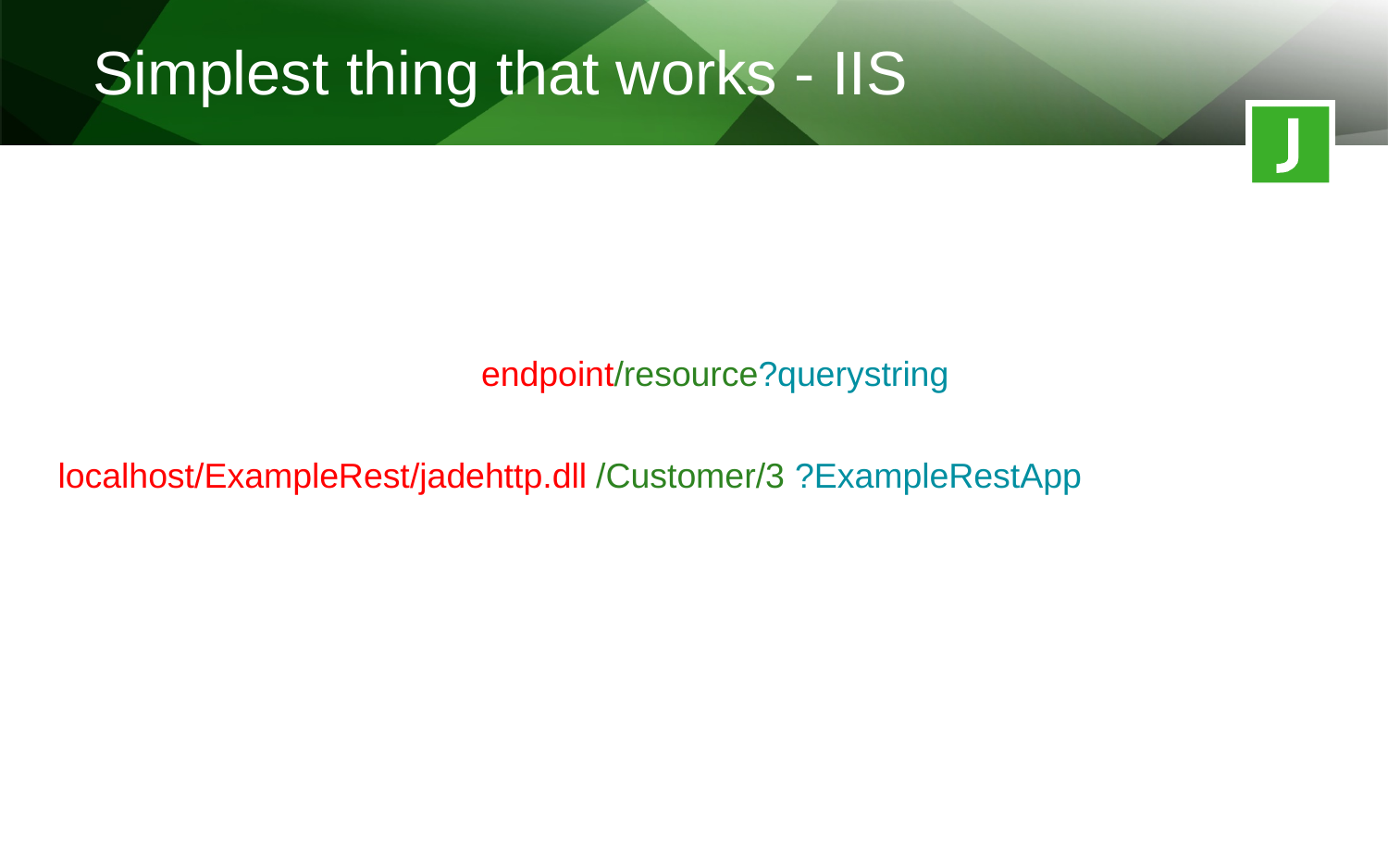

Simplest thing that works - IIS
endpoint/resource?querystring
localhost/ExampleRest/jadehttp.dll
?ExampleRestApp
/Customer/3